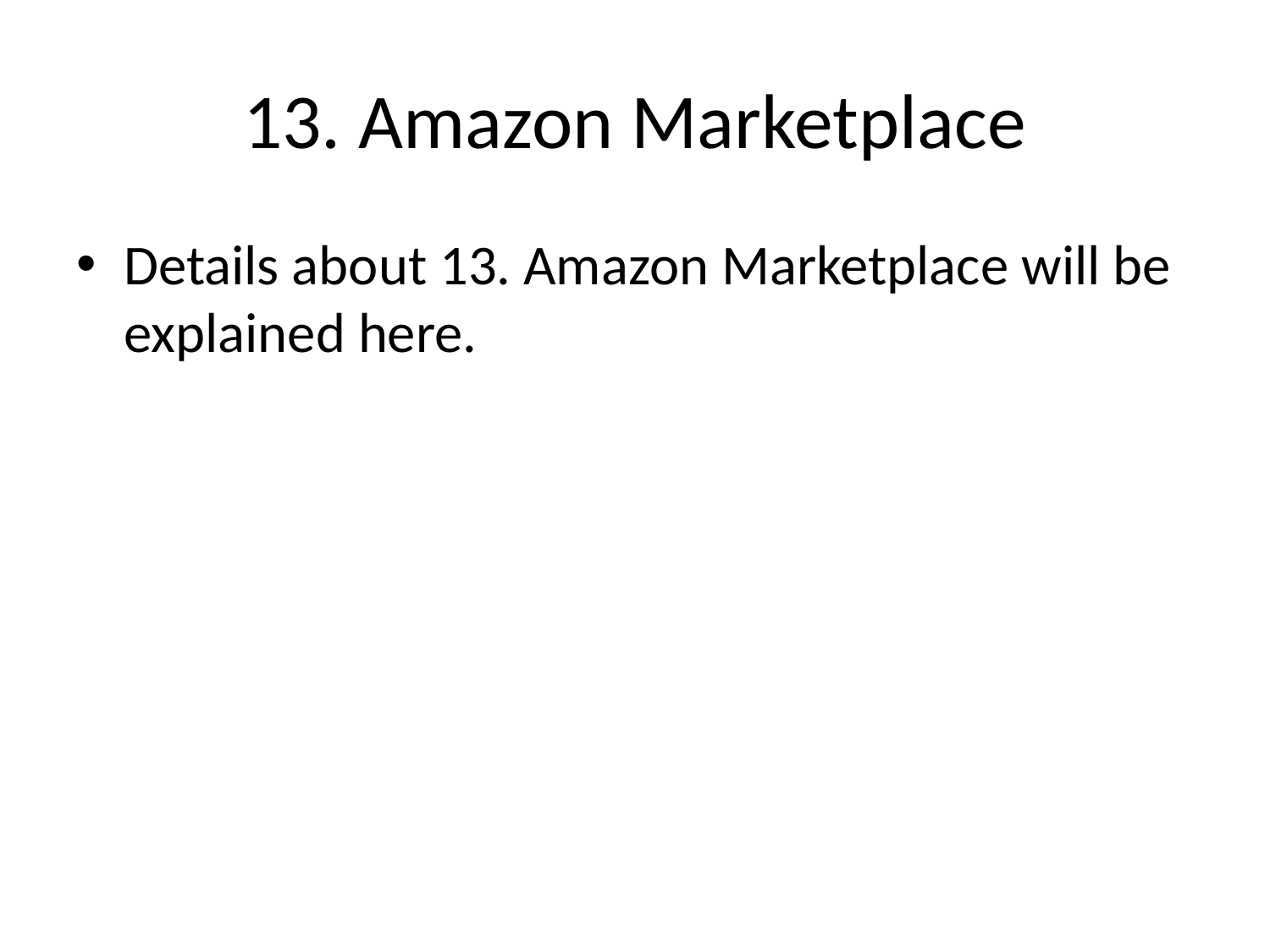

# 13. Amazon Marketplace
Details about 13. Amazon Marketplace will be explained here.